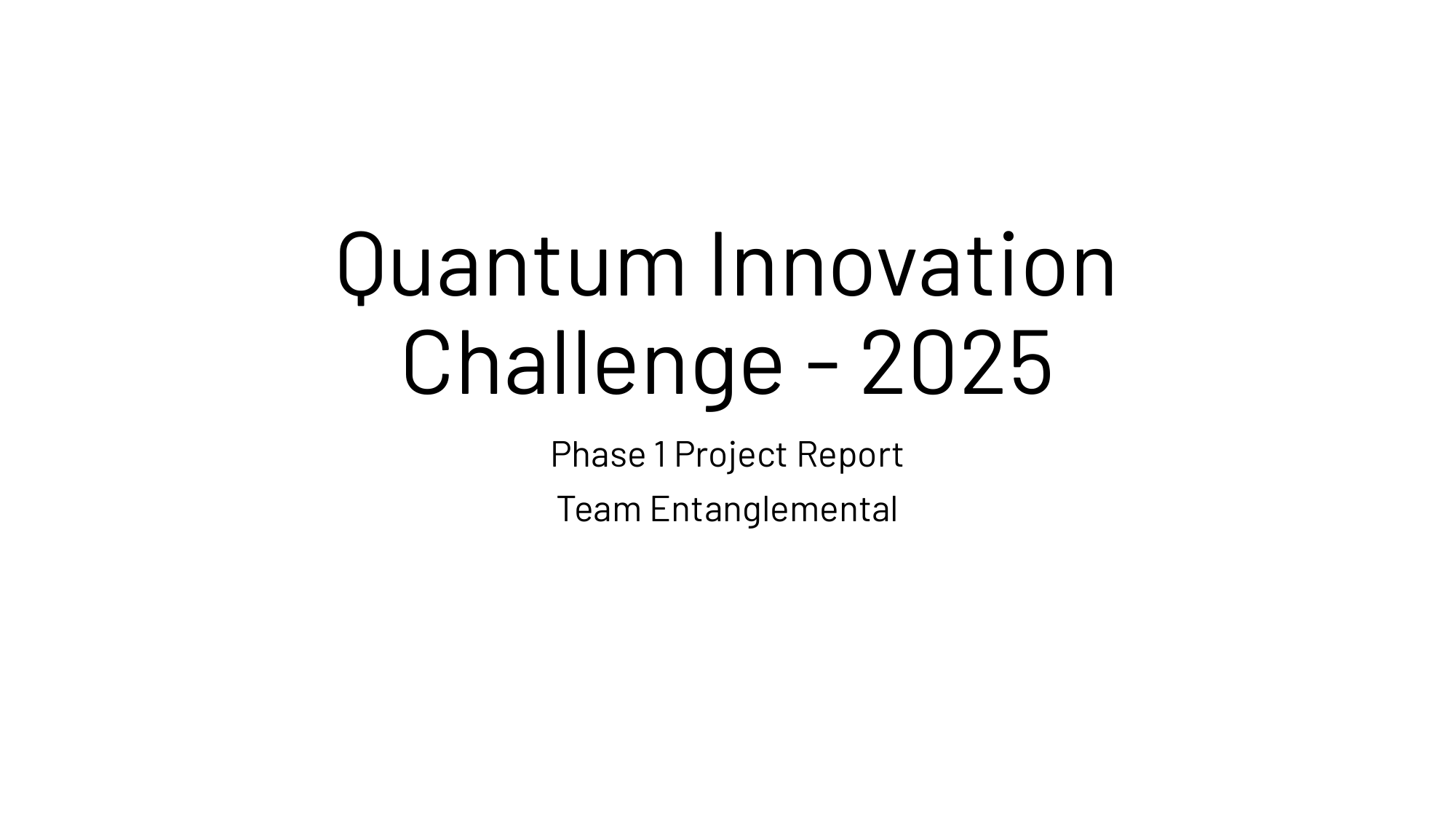

# Quantum Innovation Challenge - 2025
Phase 1 Project Report
Team Entanglemental